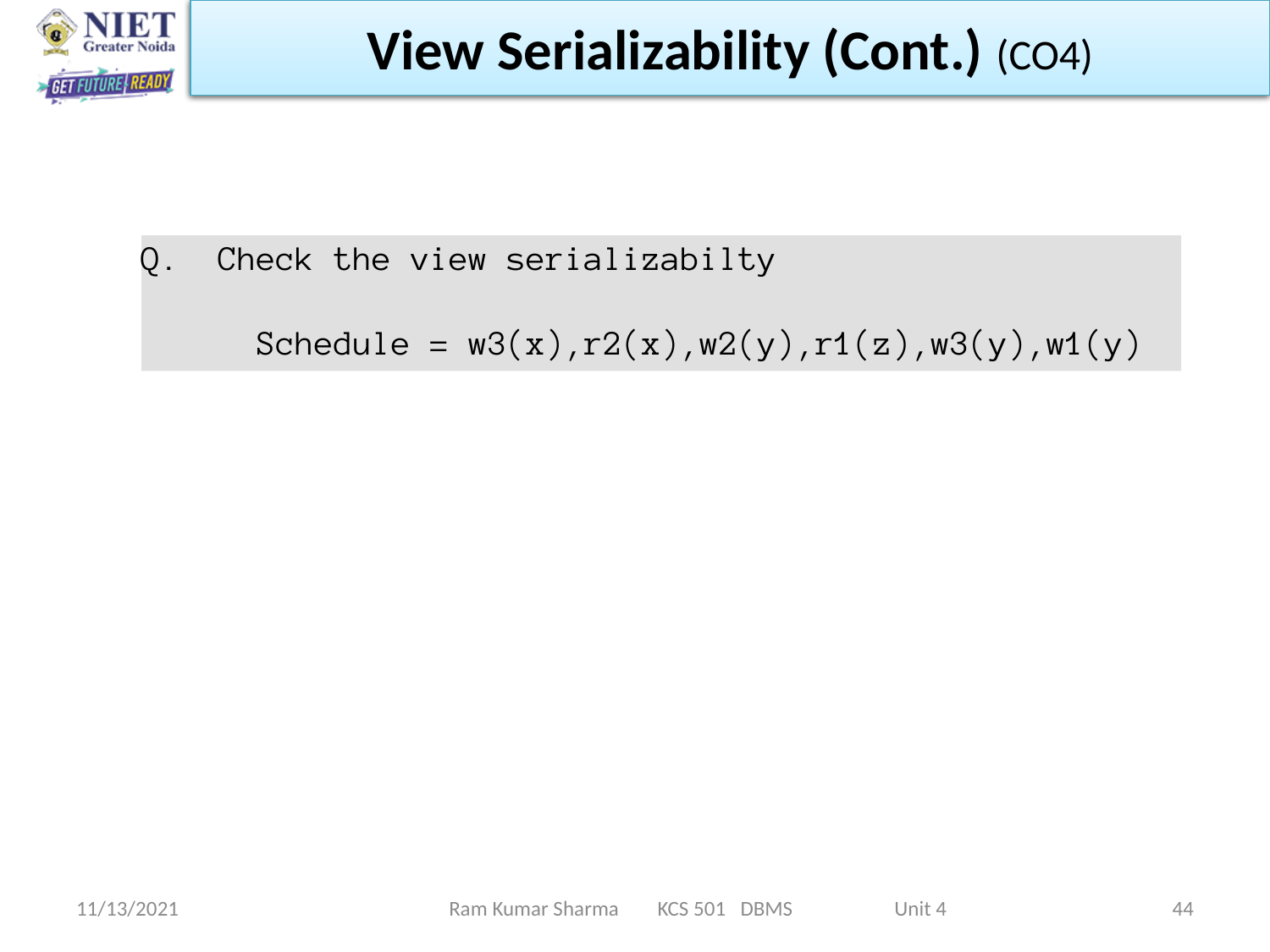

View Serializability (Cont.) (CO4)
Q.  Check the view serializabilty

      Schedule = w3(x),r2(x),w2(y),r1(z),w3(y),w1(y)
11/13/2021
Ram Kumar Sharma        KCS 501   DBMS                     Unit 4
44